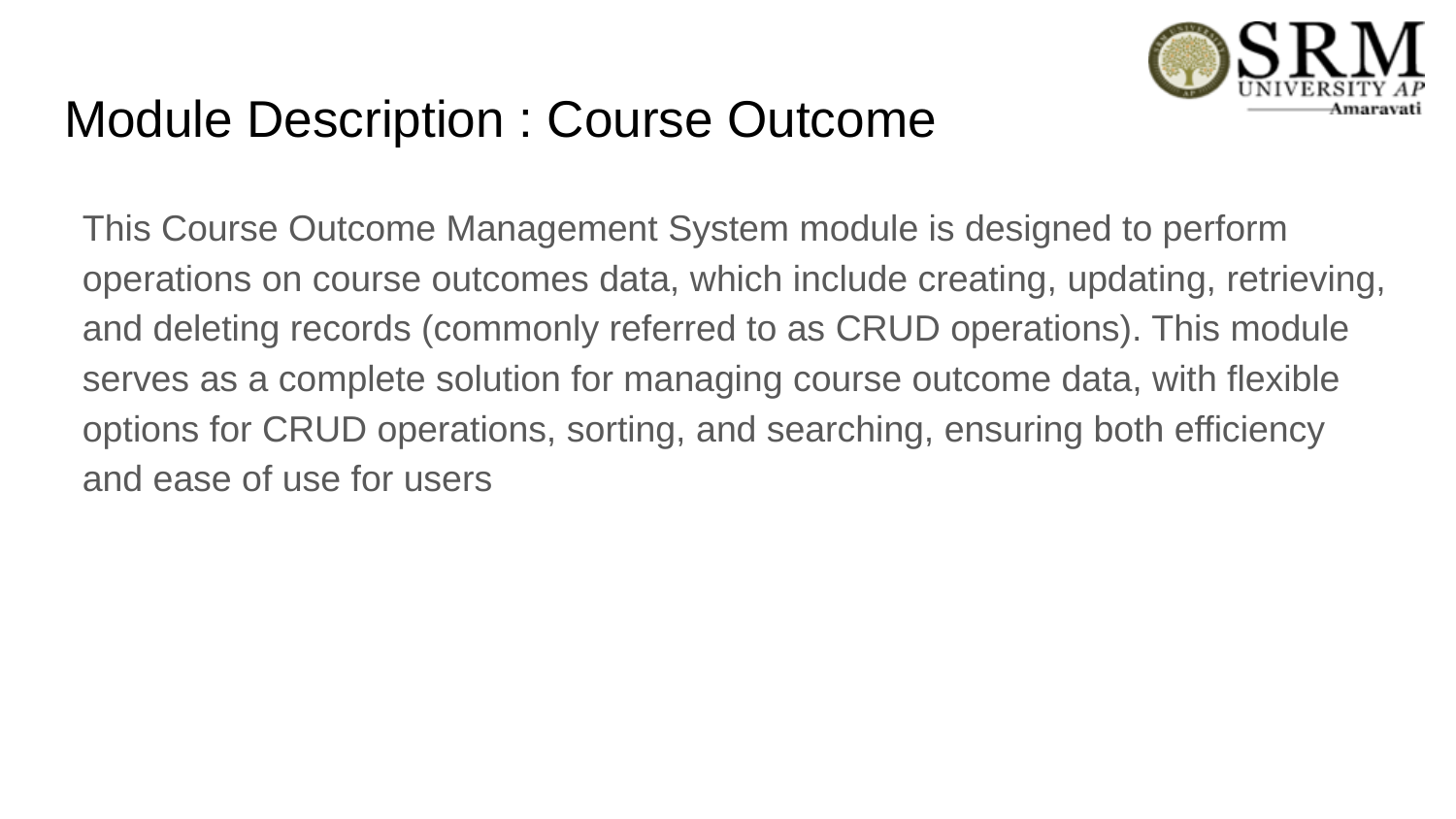

# Module Description : Course Outcome
This Course Outcome Management System module is designed to perform operations on course outcomes data, which include creating, updating, retrieving, and deleting records (commonly referred to as CRUD operations). This module serves as a complete solution for managing course outcome data, with flexible options for CRUD operations, sorting, and searching, ensuring both efficiency and ease of use for users